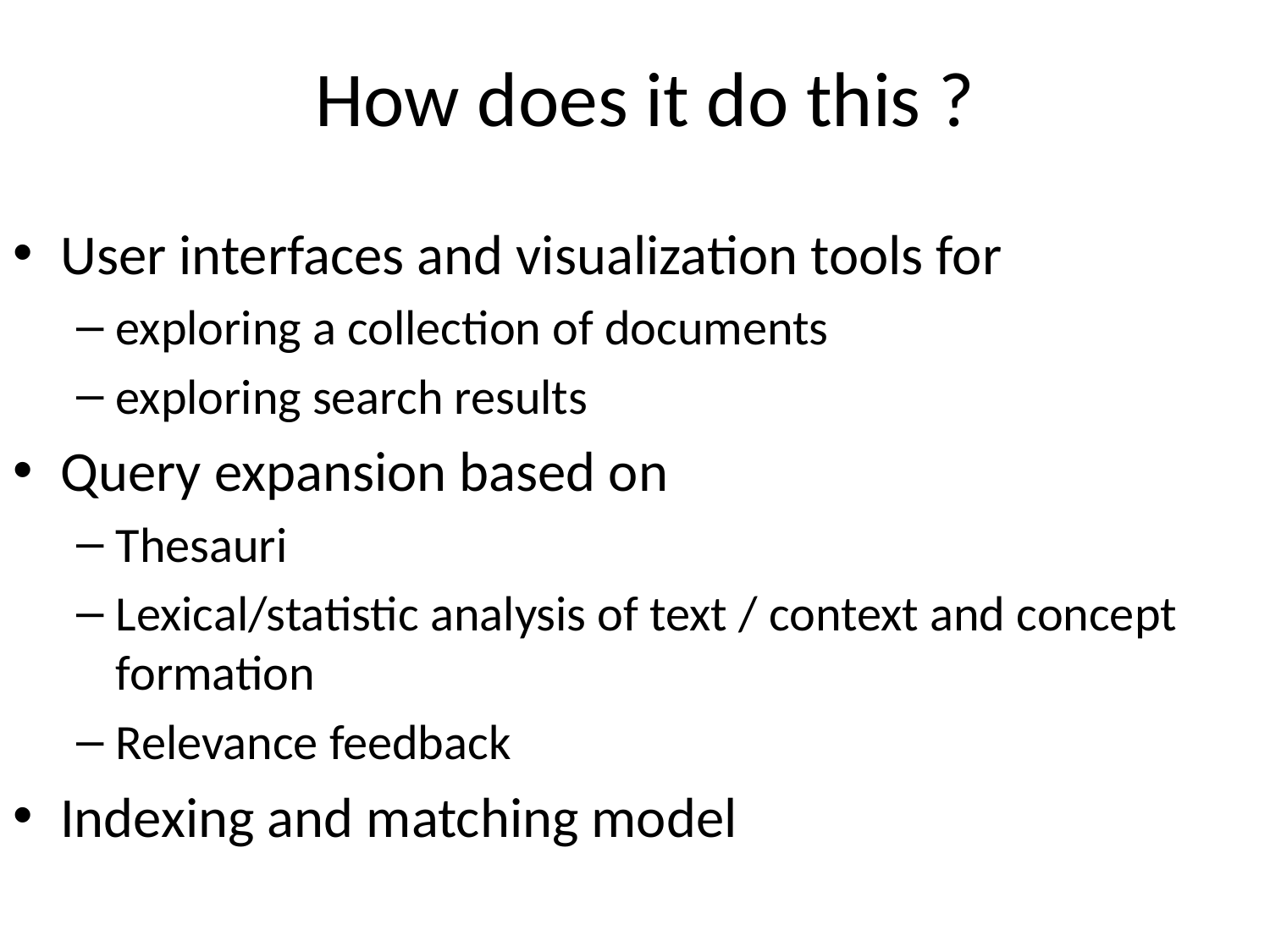

# How does it do this ?
User interfaces and visualization tools for
exploring a collection of documents
exploring search results
Query expansion based on
Thesauri
Lexical/statistic analysis of text / context and concept formation
Relevance feedback
Indexing and matching model